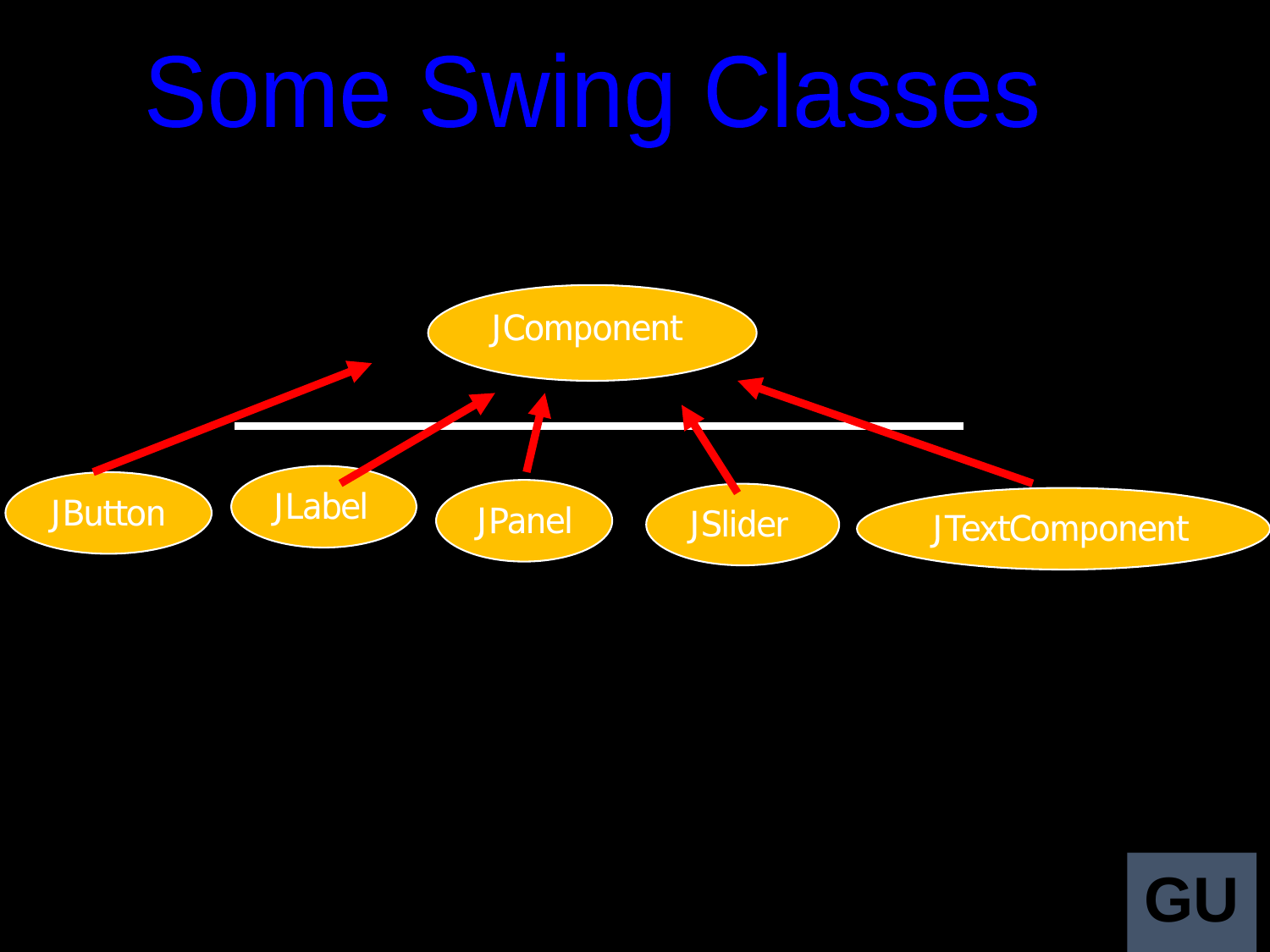

Some Swing Classes
JComponent
JLabel
JButton
JPanel
JSlider
JTextComponent